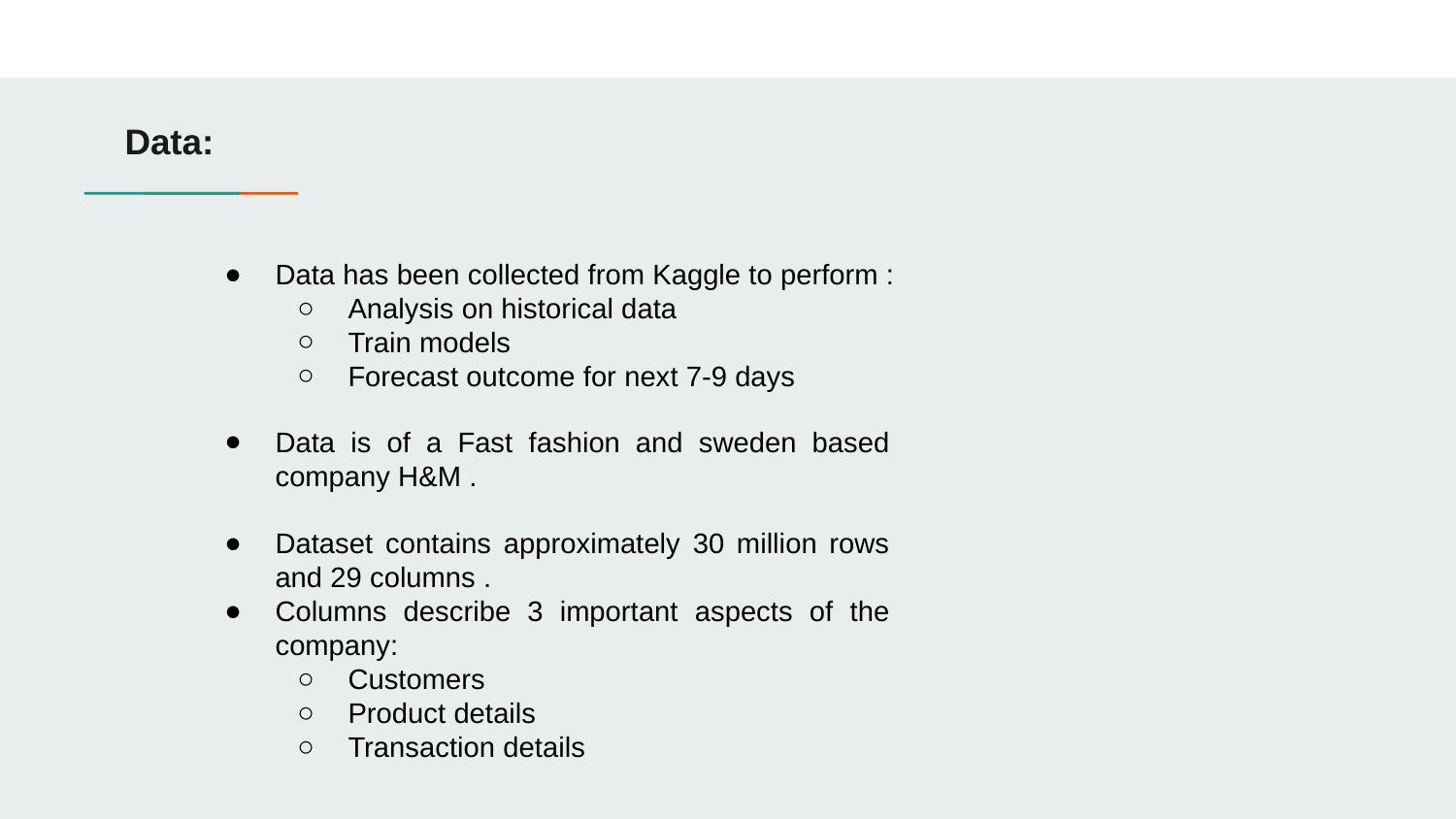

# Data:

Data has been collected from Kaggle to perform :
Analysis on historical data
Train models
Forecast outcome for next 7-9 days

Data is of a Fast fashion and sweden based company H&M .

Dataset contains approximately 30 million rows and 29 columns .
Columns describe 3 important aspects of the company:
Customers
Product details
Transaction details